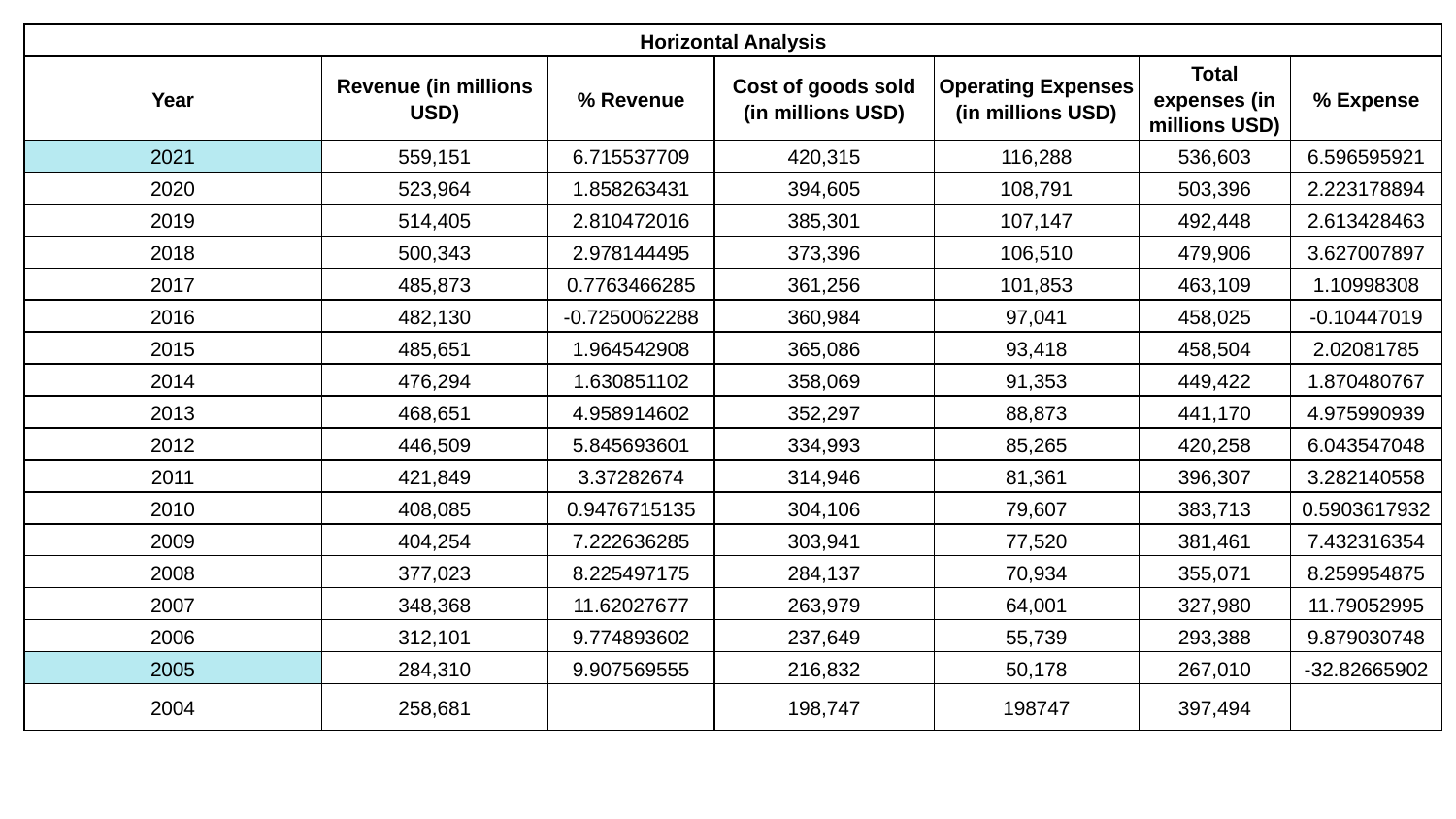

| Horizontal Analysis |  |  |  |  |  |  |
| --- | --- | --- | --- | --- | --- | --- |
| Year | Revenue (in millions USD) | % Revenue | Cost of goods sold (in millions USD) | Operating Expenses (in millions USD) | Total expenses (in millions USD) | % Expense |
| 2021 | 559,151 | 6.715537709 | 420,315 | 116,288 | 536,603 | 6.596595921 |
| 2020 | 523,964 | 1.858263431 | 394,605 | 108,791 | 503,396 | 2.223178894 |
| 2019 | 514,405 | 2.810472016 | 385,301 | 107,147 | 492,448 | 2.613428463 |
| 2018 | 500,343 | 2.978144495 | 373,396 | 106,510 | 479,906 | 3.627007897 |
| 2017 | 485,873 | 0.7763466285 | 361,256 | 101,853 | 463,109 | 1.10998308 |
| 2016 | 482,130 | -0.7250062288 | 360,984 | 97,041 | 458,025 | -0.10447019 |
| 2015 | 485,651 | 1.964542908 | 365,086 | 93,418 | 458,504 | 2.02081785 |
| 2014 | 476,294 | 1.630851102 | 358,069 | 91,353 | 449,422 | 1.870480767 |
| 2013 | 468,651 | 4.958914602 | 352,297 | 88,873 | 441,170 | 4.975990939 |
| 2012 | 446,509 | 5.845693601 | 334,993 | 85,265 | 420,258 | 6.043547048 |
| 2011 | 421,849 | 3.37282674 | 314,946 | 81,361 | 396,307 | 3.282140558 |
| 2010 | 408,085 | 0.9476715135 | 304,106 | 79,607 | 383,713 | 0.5903617932 |
| 2009 | 404,254 | 7.222636285 | 303,941 | 77,520 | 381,461 | 7.432316354 |
| 2008 | 377,023 | 8.225497175 | 284,137 | 70,934 | 355,071 | 8.259954875 |
| 2007 | 348,368 | 11.62027677 | 263,979 | 64,001 | 327,980 | 11.79052995 |
| 2006 | 312,101 | 9.774893602 | 237,649 | 55,739 | 293,388 | 9.879030748 |
| 2005 | 284,310 | 9.907569555 | 216,832 | 50,178 | 267,010 | -32.82665902 |
| 2004 | 258,681 |  | 198,747 | 198747 | 397,494 |  |